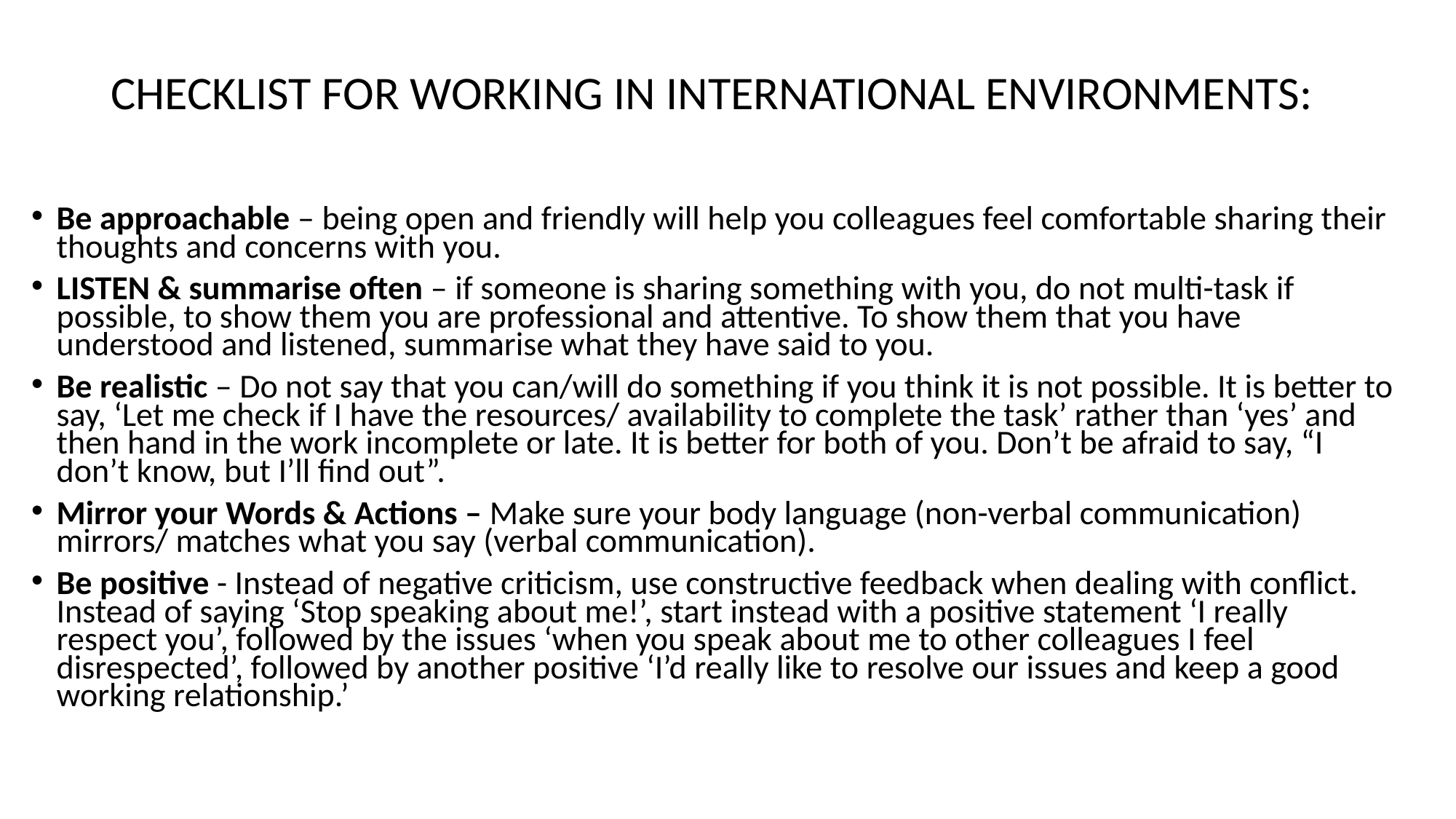

# CHECKLIST FOR WORKING IN INTERNATIONAL ENVIRONMENTS:
Be approachable – being open and friendly will help you colleagues feel comfortable sharing their thoughts and concerns with you.
LISTEN & summarise often – if someone is sharing something with you, do not multi-task if possible, to show them you are professional and attentive. To show them that you have understood and listened, summarise what they have said to you.
Be realistic – Do not say that you can/will do something if you think it is not possible. It is better to say, ‘Let me check if I have the resources/ availability to complete the task’ rather than ‘yes’ and then hand in the work incomplete or late. It is better for both of you. Don’t be afraid to say, “I don’t know, but I’ll find out”.
Mirror your Words & Actions – Make sure your body language (non-verbal communication) mirrors/ matches what you say (verbal communication).
Be positive - Instead of negative criticism, use constructive feedback when dealing with conflict.  Instead of saying ‘Stop speaking about me!’, start instead with a positive statement ‘I really respect you’, followed by the issues ‘when you speak about me to other colleagues I feel disrespected’, followed by another positive ‘I’d really like to resolve our issues and keep a good working relationship.’